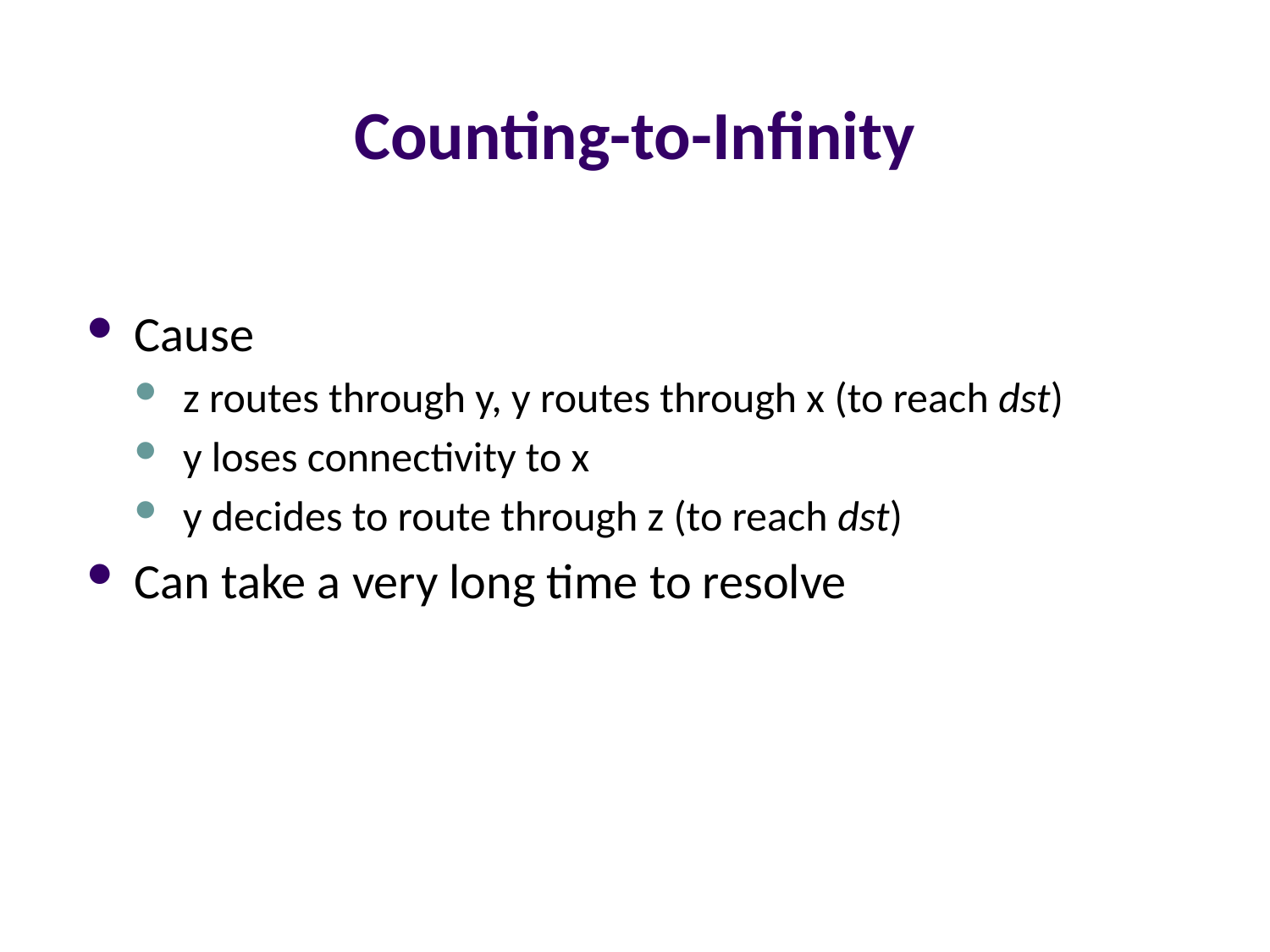

# Counting-to-Infinity
Cause
z routes through y, y routes through x (to reach dst)
y loses connectivity to x
y decides to route through z (to reach dst)
Can take a very long time to resolve